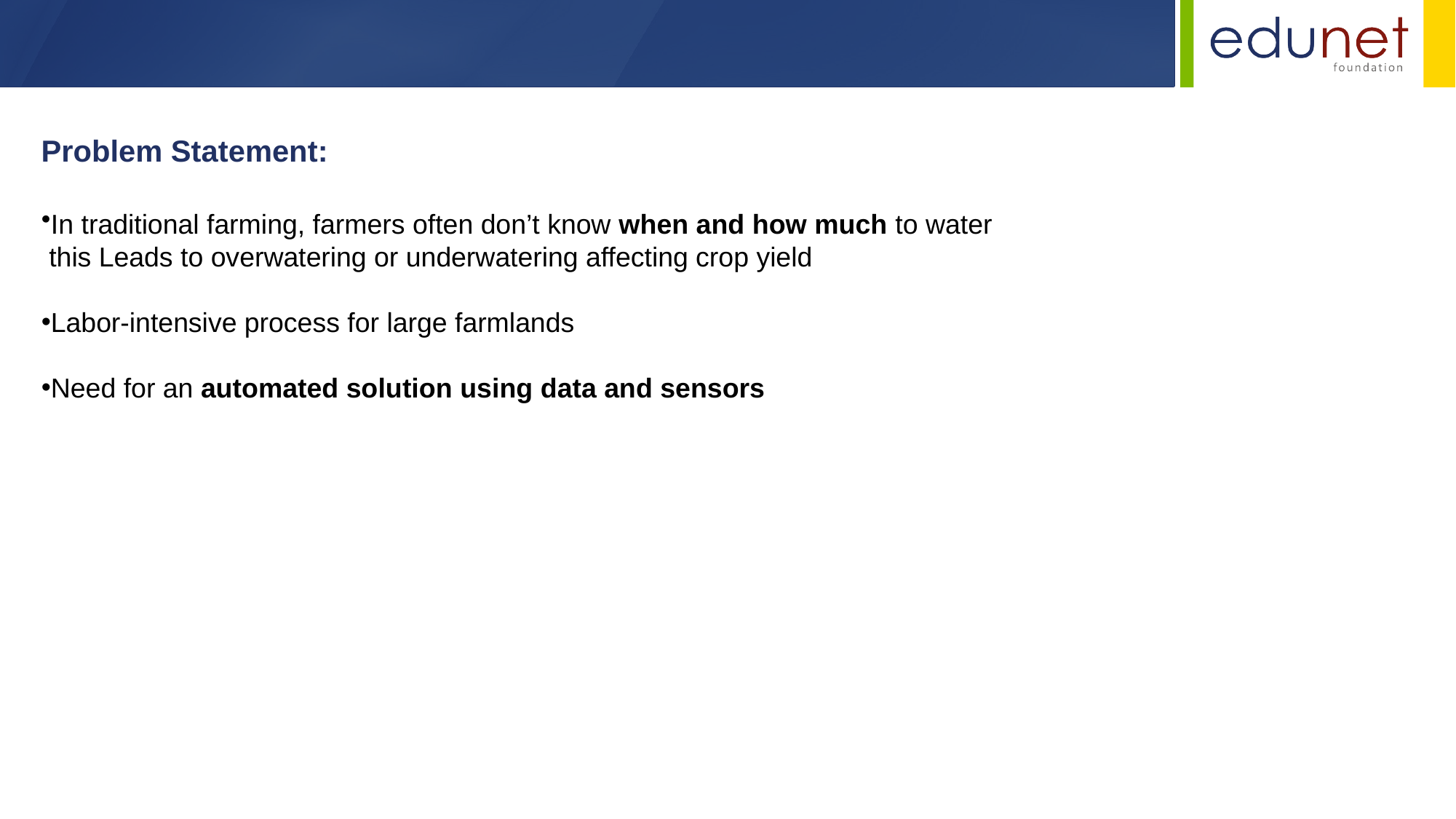

Problem Statement:

In traditional farming, farmers often don’t know when and how much to water
 this Leads to overwatering or underwatering affecting crop yield

Labor-intensive process for large farmlands

Need for an automated solution using data and sensors